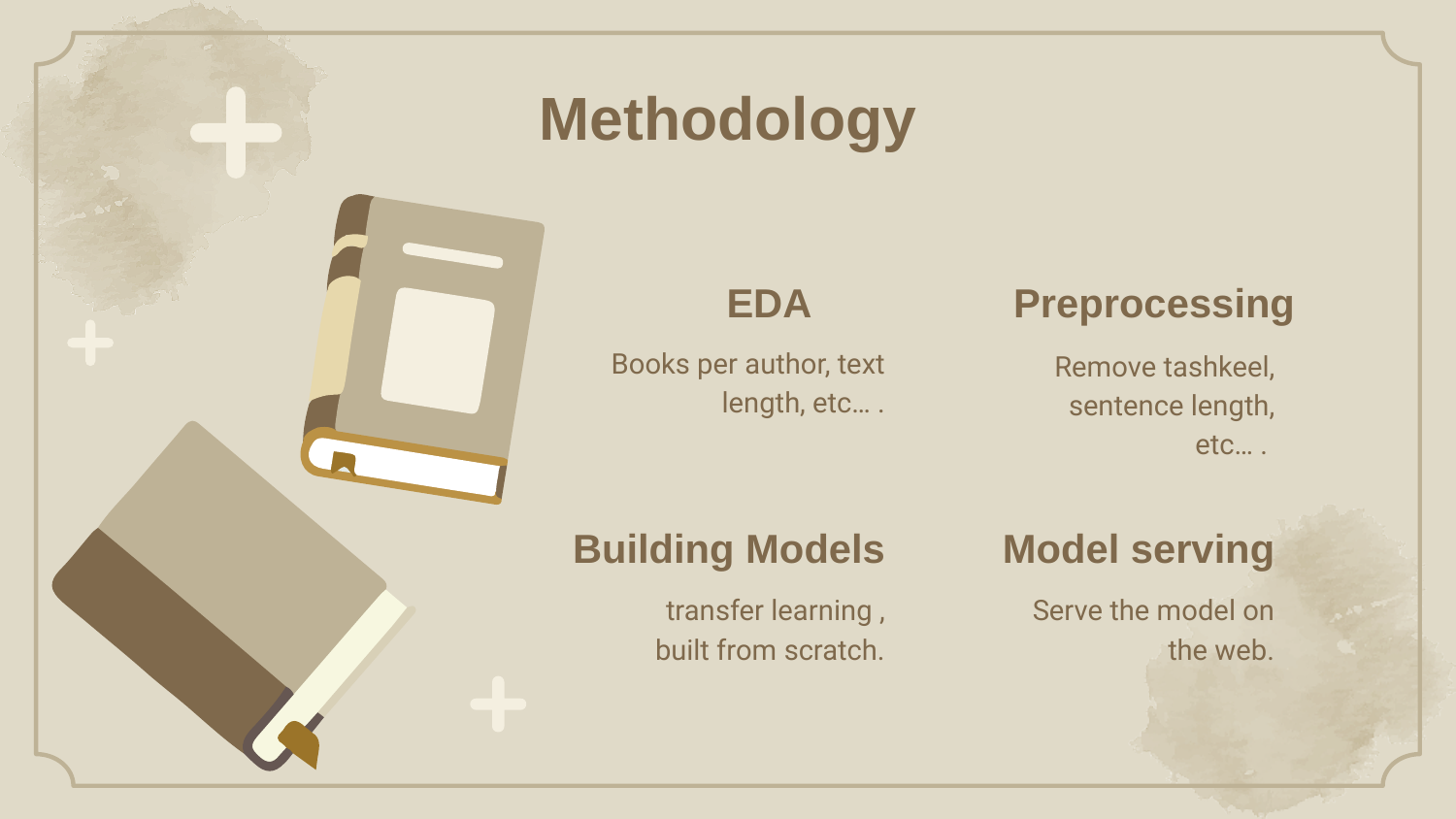

# Methodology

EDA
Preprocessing

Books per author, text length, etc… .
Remove tashkeel, sentence length, etc… .
Building Models
Model serving
 transfer learning , built from scratch.
Serve the model on the web.